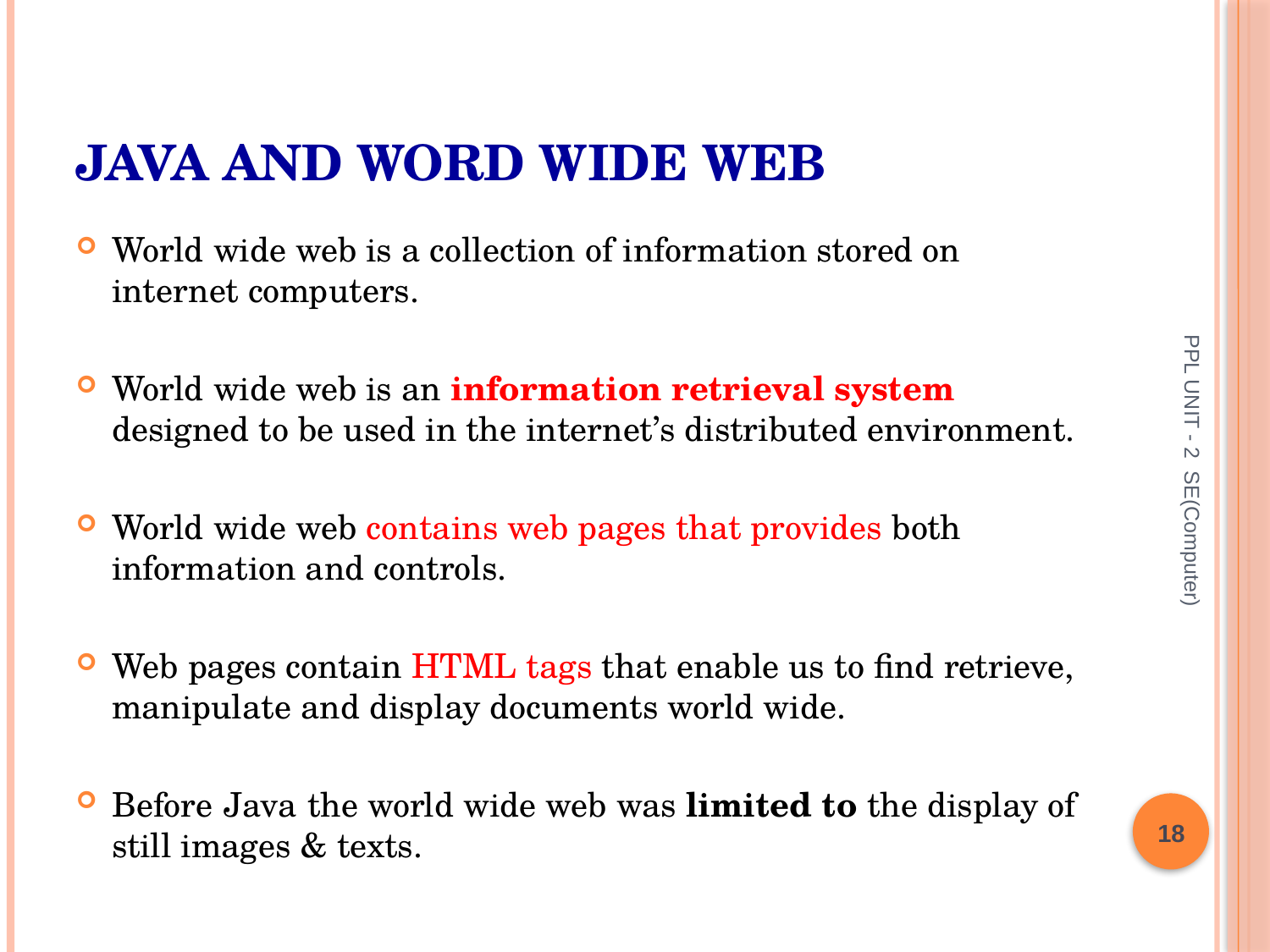

# Java and Word Wide Web
World wide web is a collection of information stored on internet computers.

World wide web is an information retrieval system designed to be used in the internet’s distributed environment.

World wide web contains web pages that provides both information and controls.

Web pages contain HTML tags that enable us to find retrieve, manipulate and display documents world wide.

Before Java the world wide web was limited to the display of still images & texts.

PPL UNIT - 2  SE(Computer)
18